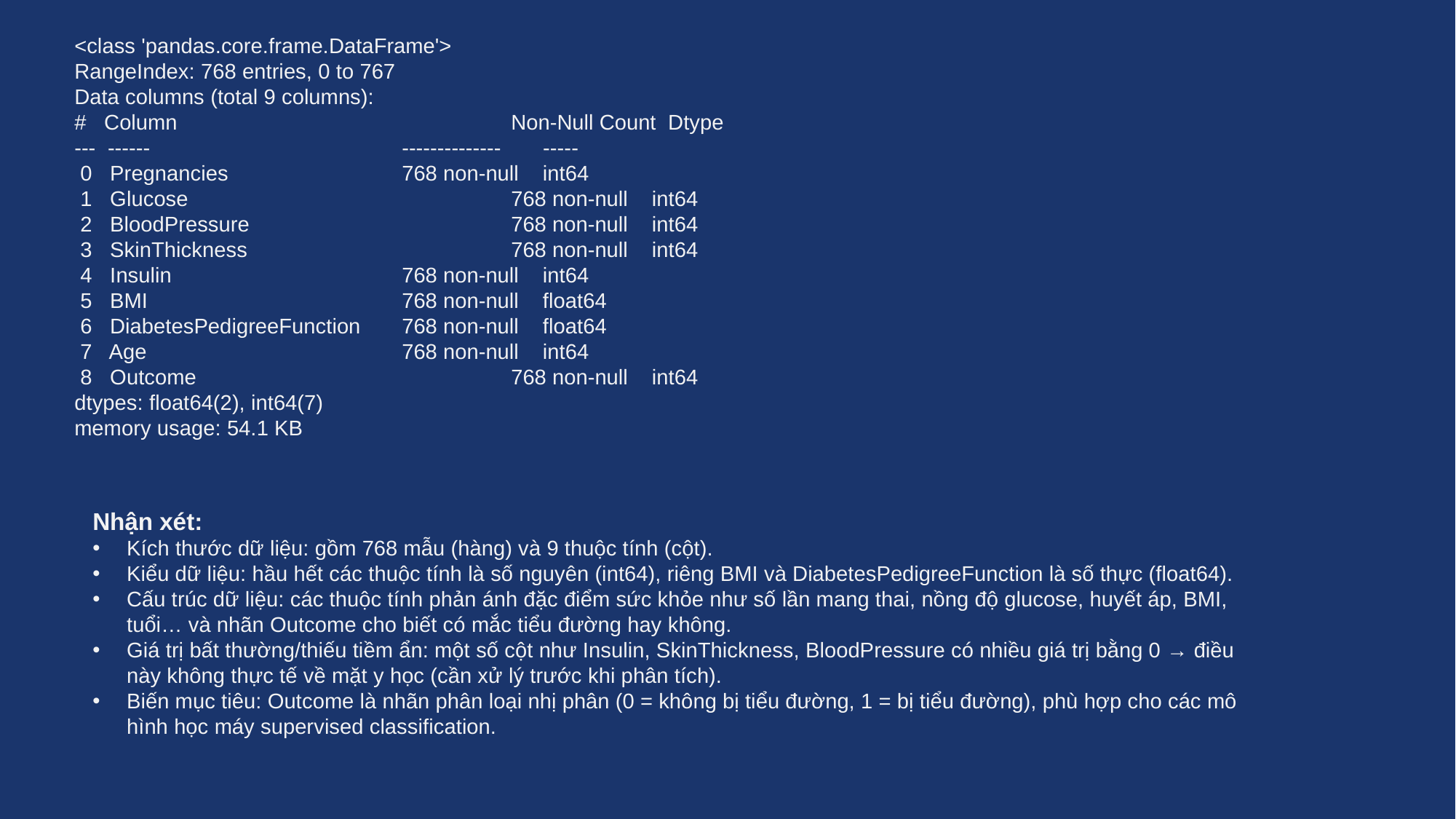

<class 'pandas.core.frame.DataFrame'>
RangeIndex: 768 entries, 0 to 767
Data columns (total 9 columns):
#   Column                    		Non-Null Count  Dtype
---  ------                    		--------------       -----
 0   Pregnancies		768 non-null    int64
 1   Glucose                  		768 non-null    int64
 2   BloodPressure             		768 non-null    int64
 3   SkinThickness             		768 non-null    int64
 4   Insulin                   		768 non-null    int64
 5   BMI                       		768 non-null    float64
 6   DiabetesPedigreeFunction 	768 non-null    float64
 7   Age                       		768 non-null    int64
 8   Outcome                   		768 non-null    int64
dtypes: float64(2), int64(7)
memory usage: 54.1 KB
Nhận xét:
Kích thước dữ liệu: gồm 768 mẫu (hàng) và 9 thuộc tính (cột).
Kiểu dữ liệu: hầu hết các thuộc tính là số nguyên (int64), riêng BMI và DiabetesPedigreeFunction là số thực (float64).
Cấu trúc dữ liệu: các thuộc tính phản ánh đặc điểm sức khỏe như số lần mang thai, nồng độ glucose, huyết áp, BMI, tuổi… và nhãn Outcome cho biết có mắc tiểu đường hay không.
Giá trị bất thường/thiếu tiềm ẩn: một số cột như Insulin, SkinThickness, BloodPressure có nhiều giá trị bằng 0 → điều này không thực tế về mặt y học (cần xử lý trước khi phân tích).
Biến mục tiêu: Outcome là nhãn phân loại nhị phân (0 = không bị tiểu đường, 1 = bị tiểu đường), phù hợp cho các mô hình học máy supervised classification.